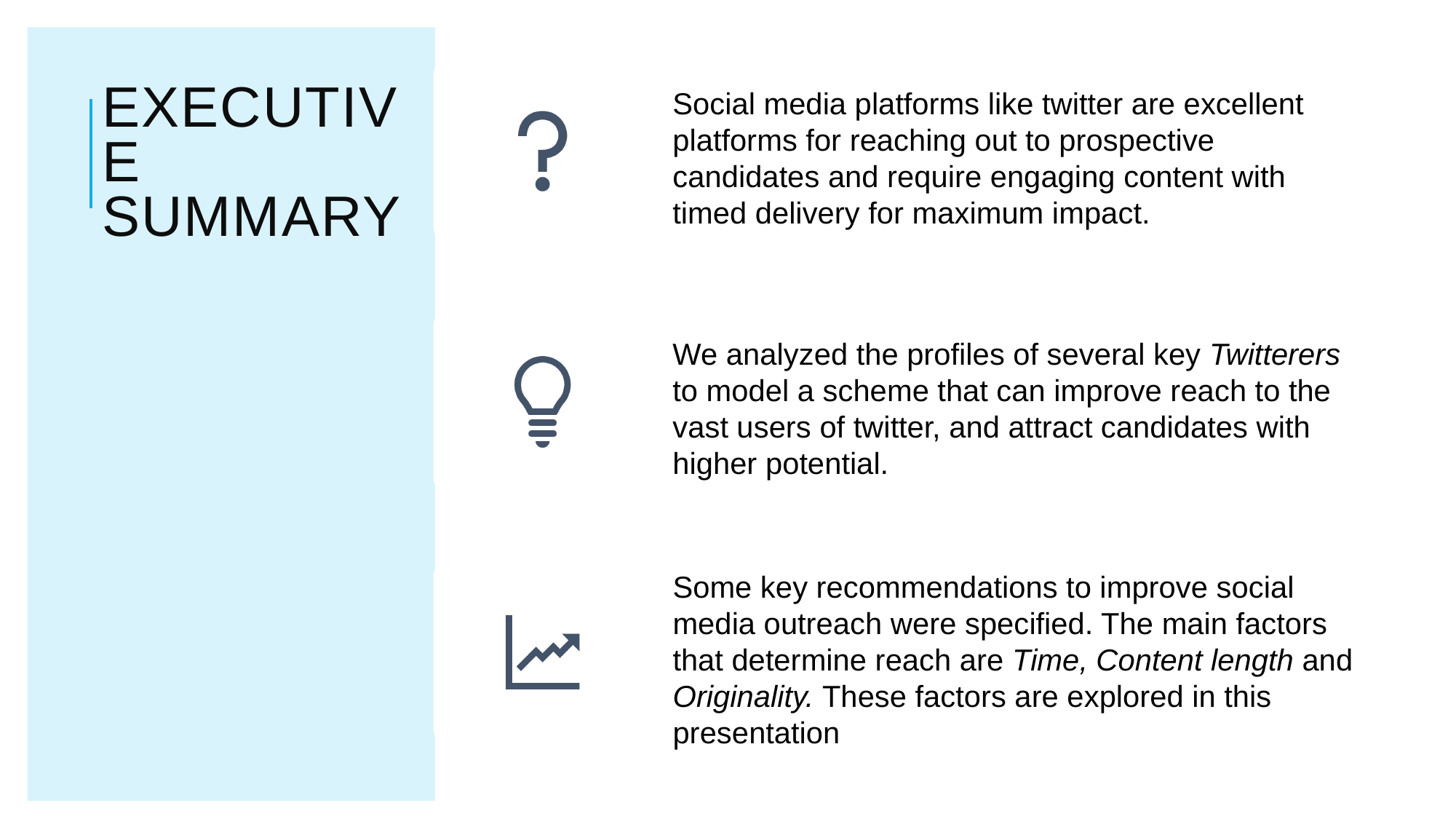

Social media platforms like twitter are excellent platforms for reaching out to prospective candidates and require engaging content with timed delivery for maximum impact.
We analyzed the profiles of several key Twitterers to model a scheme that can improve reach to the vast users of twitter, and attract candidates with higher potential.
Some key recommendations to improve social media outreach were specified. The main factors that determine reach are Time, Content length and Originality. These factors are explored in this presentation
# Executive Summary